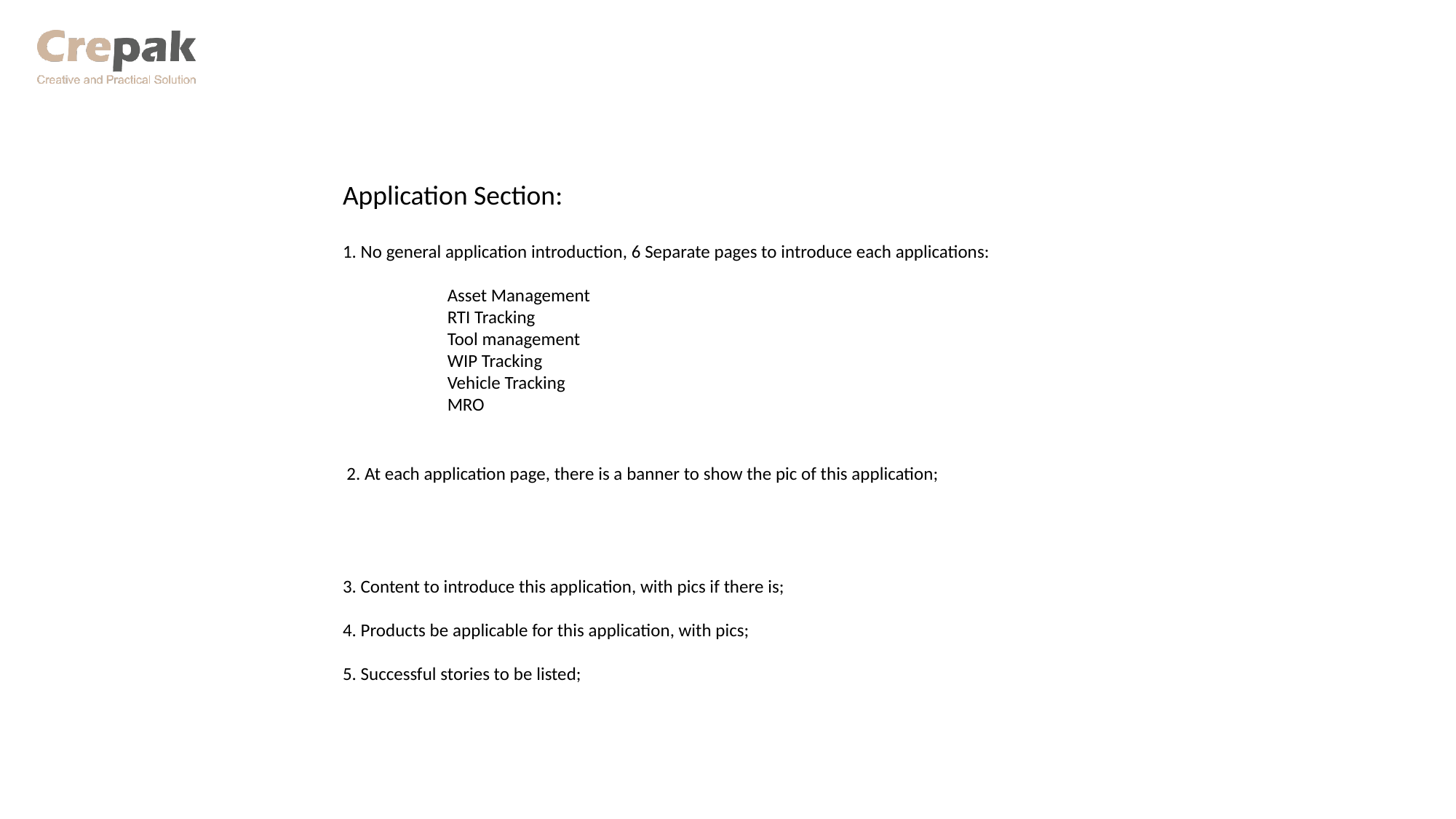

Application Section:
1. No general application introduction, 6 Separate pages to introduce each applications:

                         Asset Management
                         RTI Tracking
                         Tool management
                         WIP Tracking
                         Vehicle Tracking
                         MRO
2. At each application page, there is a banner to show the pic of this application;
3. Content to introduce this application, with pics if there is;

4. Products be applicable for this application, with pics;

5. Successful stories to be listed;